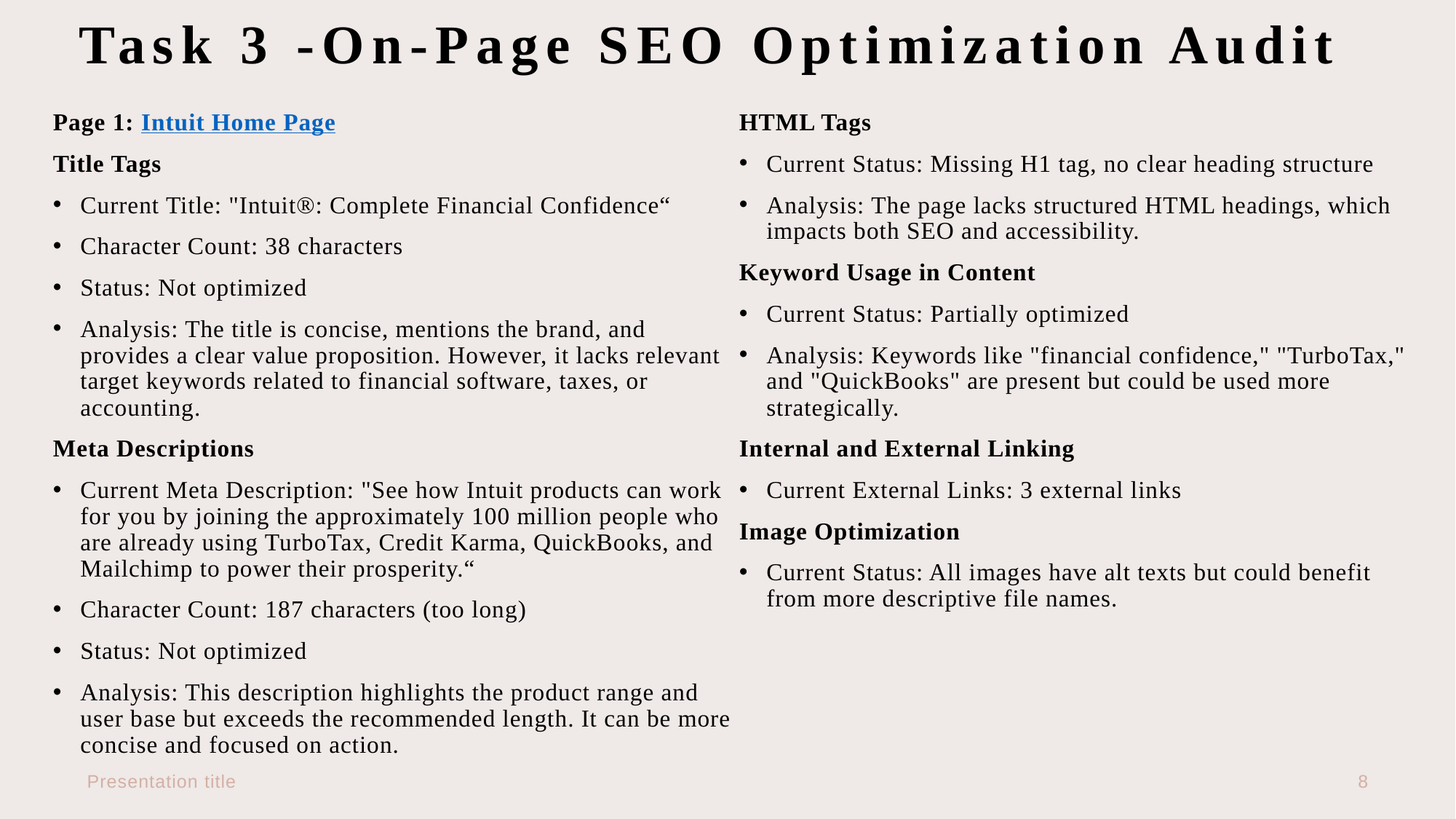

# Task 3 -On-Page SEO Optimization Audit
Page 1: Intuit Home Page
Title Tags
Current Title: "Intuit®: Complete Financial Confidence“
Character Count: 38 characters
Status: Not optimized
Analysis: The title is concise, mentions the brand, and provides a clear value proposition. However, it lacks relevant target keywords related to financial software, taxes, or accounting.
Meta Descriptions
Current Meta Description: "See how Intuit products can work for you by joining the approximately 100 million people who are already using TurboTax, Credit Karma, QuickBooks, and Mailchimp to power their prosperity.“
Character Count: 187 characters (too long)
Status: Not optimized
Analysis: This description highlights the product range and user base but exceeds the recommended length. It can be more concise and focused on action.
HTML Tags
Current Status: Missing H1 tag, no clear heading structure
Analysis: The page lacks structured HTML headings, which impacts both SEO and accessibility.
Keyword Usage in Content
Current Status: Partially optimized
Analysis: Keywords like "financial confidence," "TurboTax," and "QuickBooks" are present but could be used more strategically.
Internal and External Linking
Current External Links: 3 external links
Image Optimization
Current Status: All images have alt texts but could benefit from more descriptive file names.

Presentation title
8